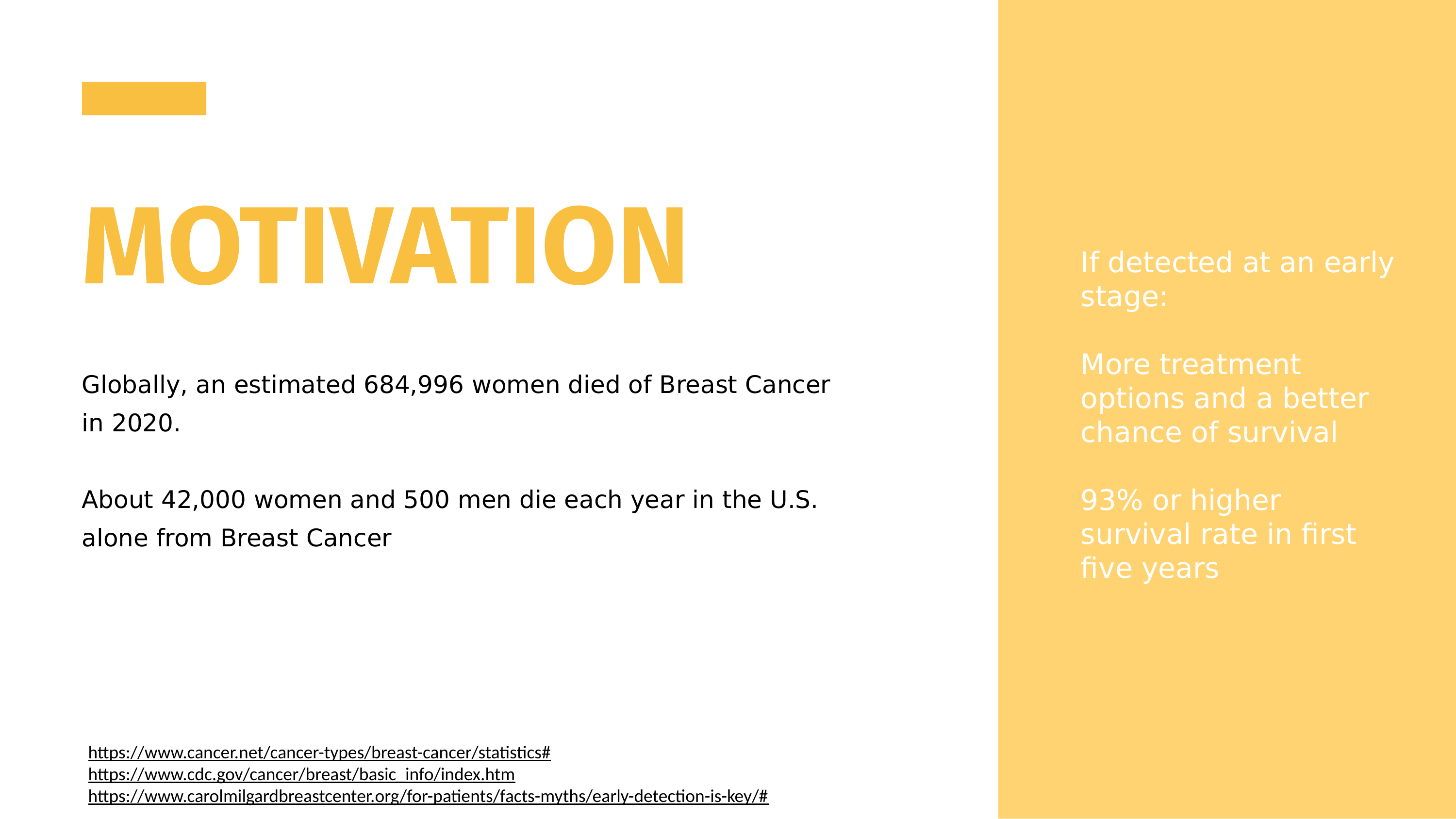

# MOTIVATION
Globally, an estimated 684,996 women died of Breast Cancer in 2020.
About 42,000 women and 500 men die each year in the U.S. alone from Breast Cancer
If detected at an early stage:

More treatment options and a better chance of survival

93% or higher survival rate in first five years

https://www.cancer.net/cancer-types/breast-cancer/statistics#
https://www.cdc.gov/cancer/breast/basic_info/index.htm
https://www.carolmilgardbreastcenter.org/for-patients/facts-myths/early-detection-is-key/#